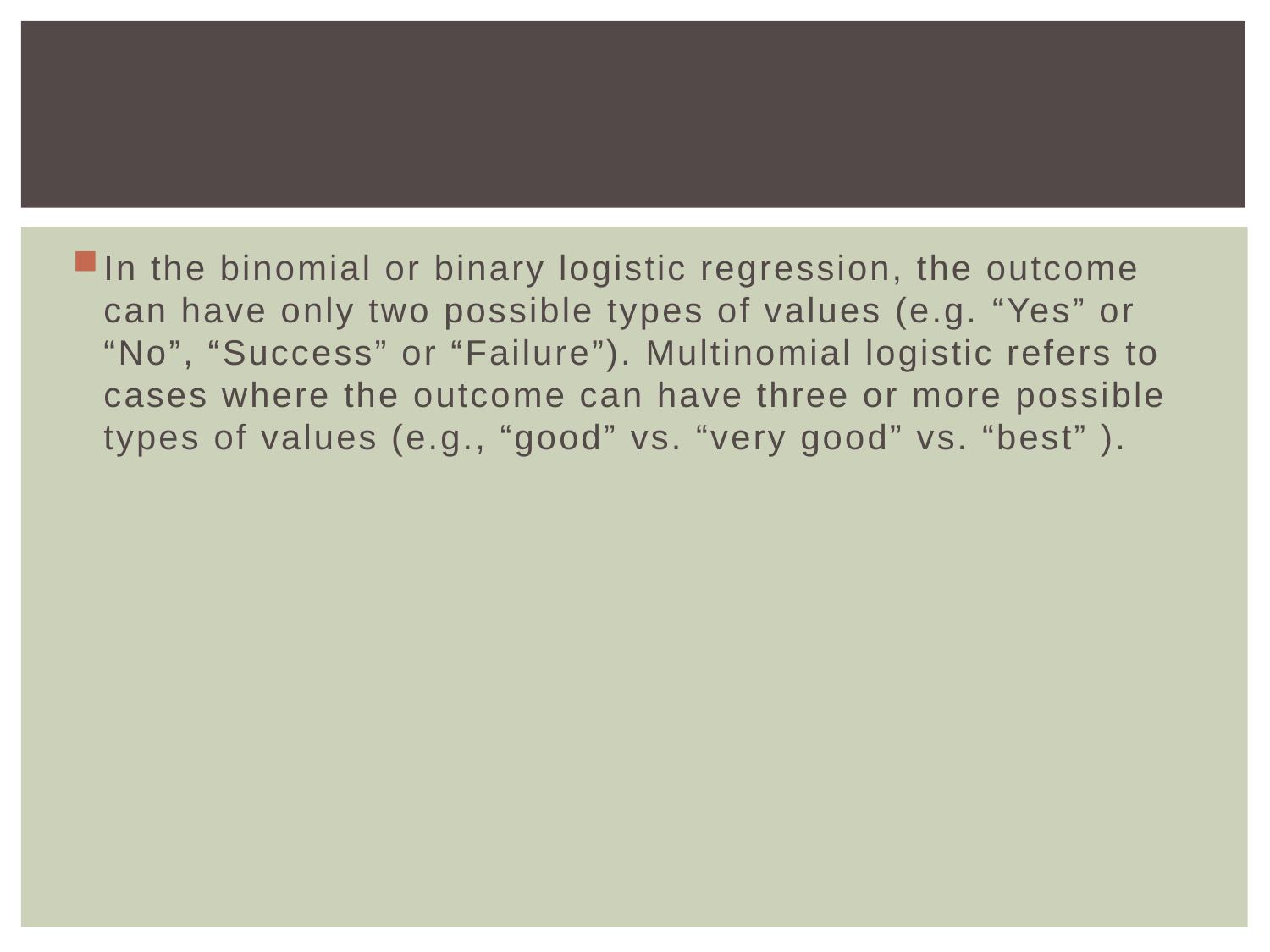

#
In the binomial or binary logistic regression, the outcome can have only two possible types of values (e.g. “Yes” or “No”, “Success” or “Failure”). Multinomial logistic refers to cases where the outcome can have three or more possible types of values (e.g., “good” vs. “very good” vs. “best” ).